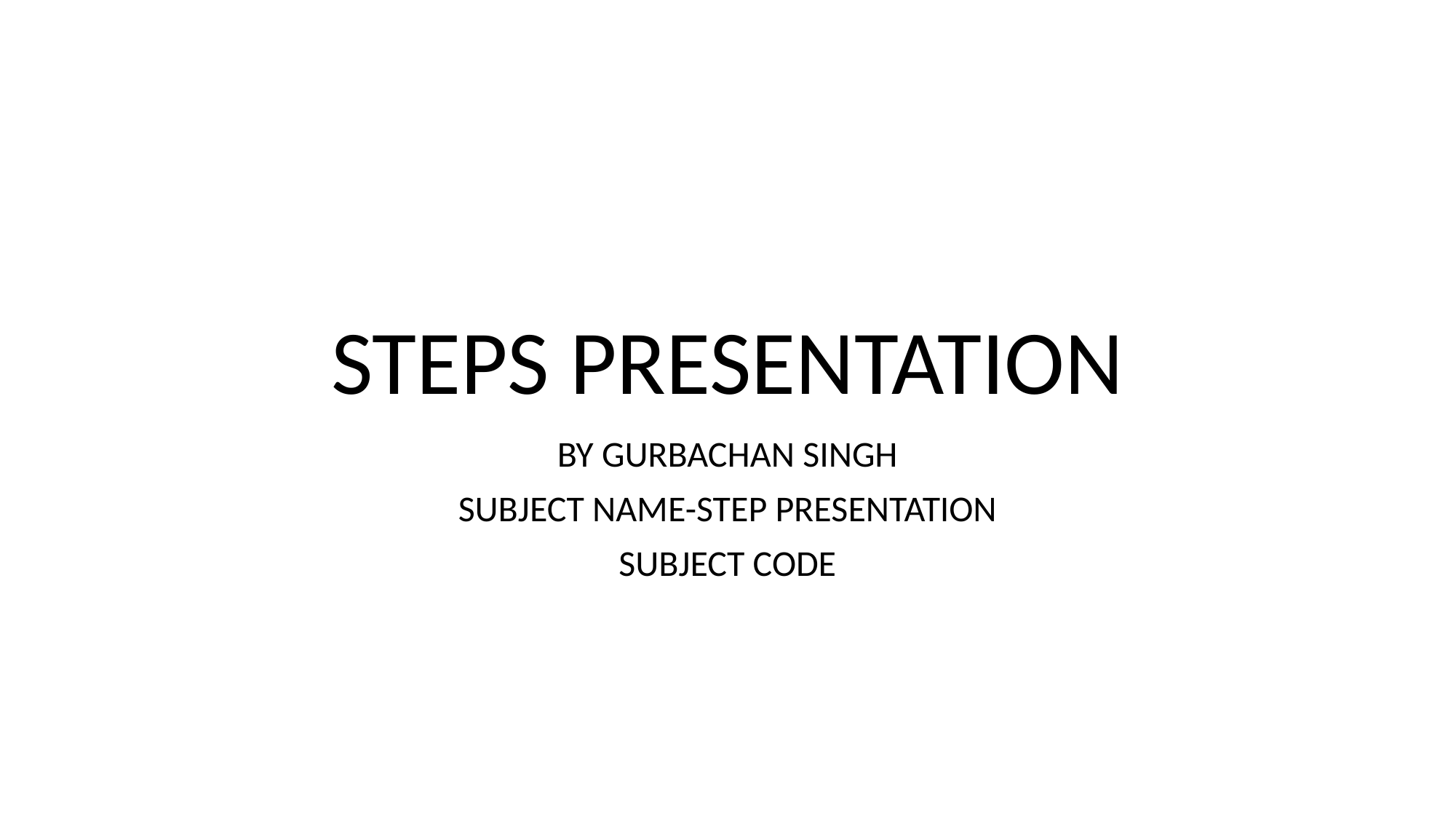

# STEPS PRESENTATION
BY GURBACHAN SINGH
SUBJECT NAME-STEP PRESENTATION
SUBJECT CODE